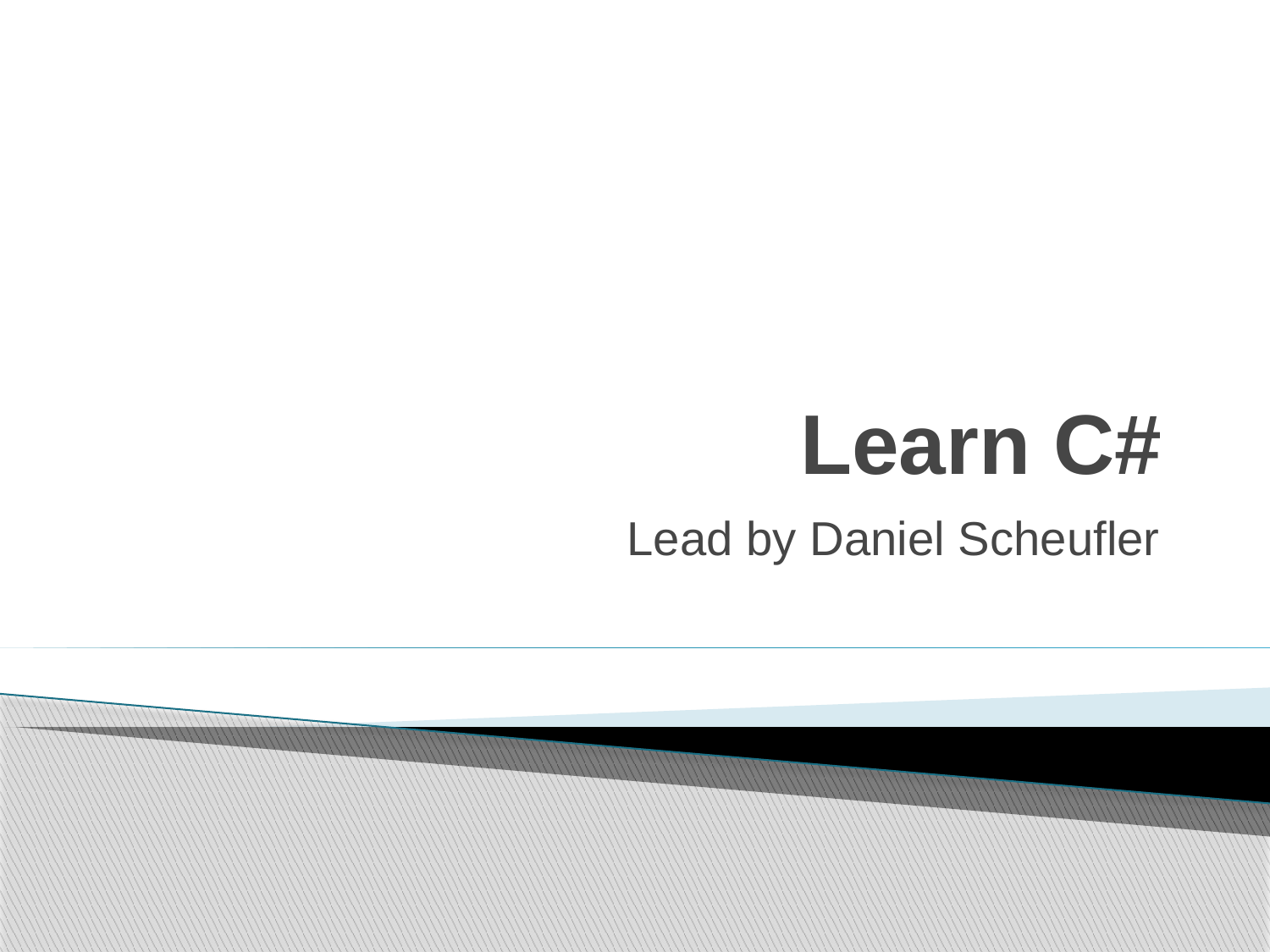

# Learn C#
Lead by Daniel Scheufler